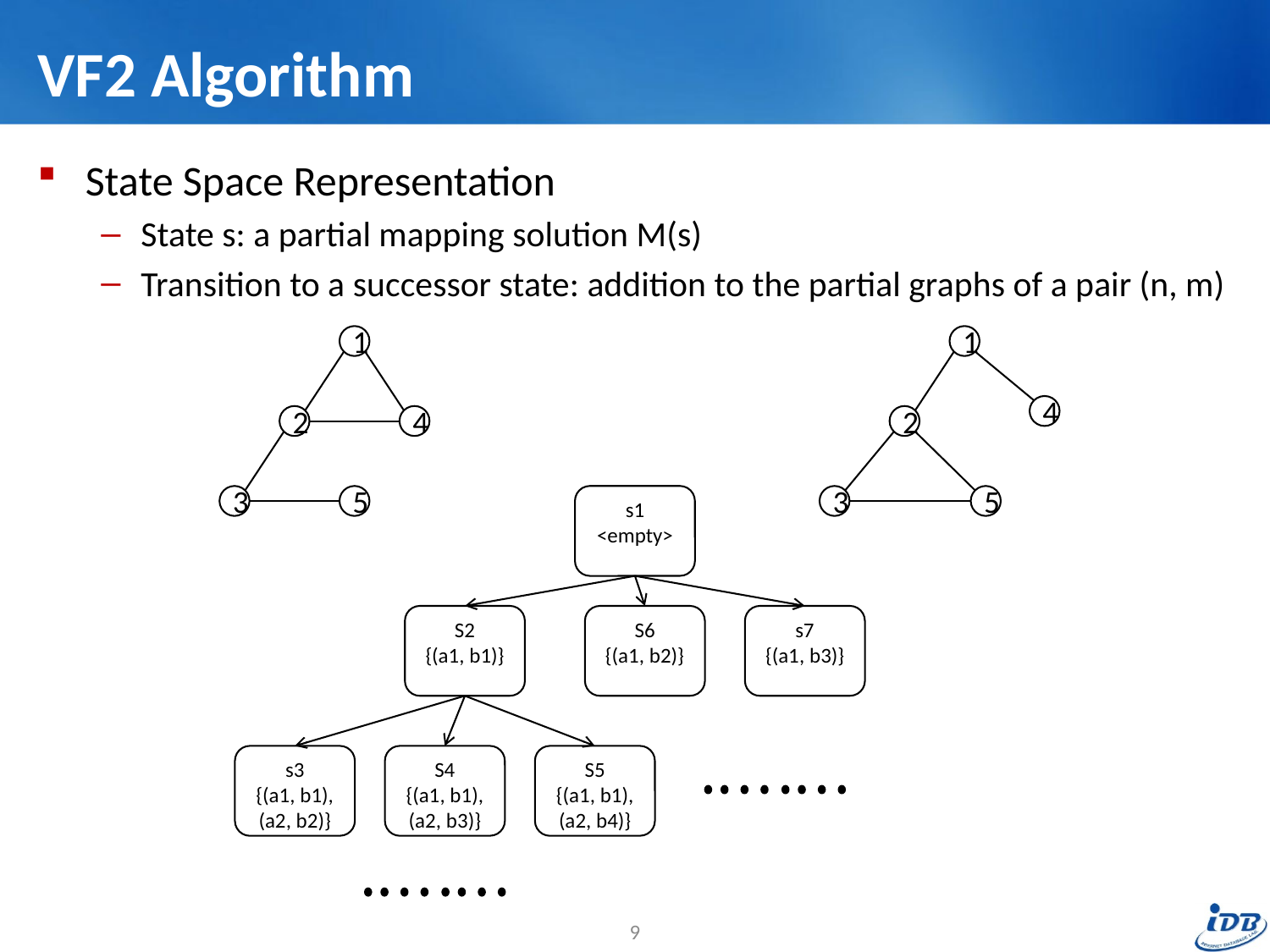

# VF2 Algorithm
State Space Representation
State s: a partial mapping solution M(s)
Transition to a successor state: addition to the partial graphs of a pair (n, m)
1
1
4
2
4
2
3
5
s1
<empty>
3
5
S2
{(a1, b1)}
S6
{(a1, b2)}
s7
{(a1, b3)}
s3
{(a1, b1), (a2, b2)}

S4
{(a1, b1), (a2, b3)}

S5
{(a1, b1),
(a2, b4)}

9